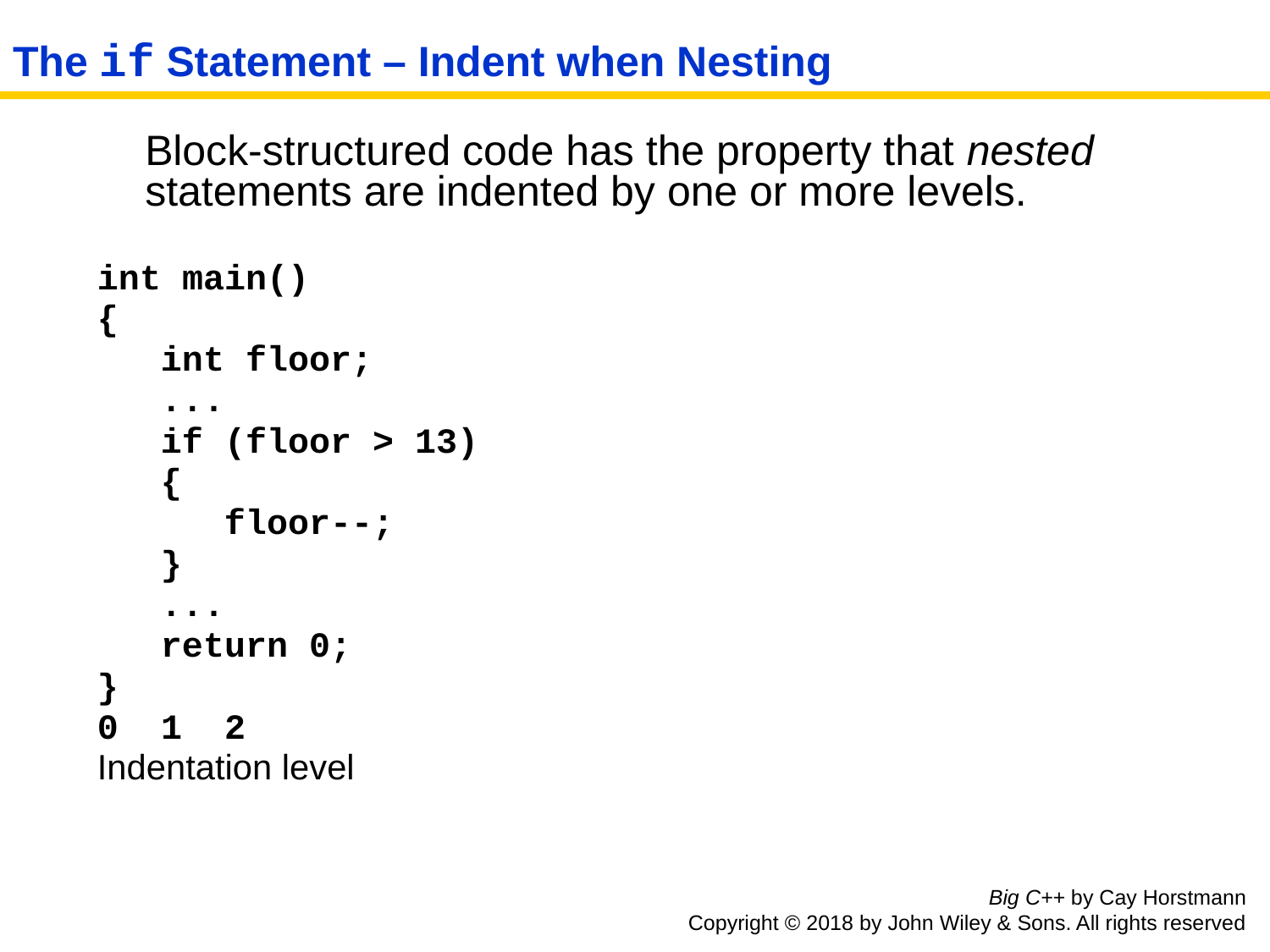

# The if Statement – Indent when Nesting
	Block-structured code has the property that nested
statements are indented by one or more levels.

int main()
{
   int floor;
   ...
   if (floor > 13)
   {
      floor--;
   }
   ...
   return 0;
}
0  1  2
Indentation level

Big C++ by Cay Horstmann
Copyright © 2018 by John Wiley & Sons. All rights reserved